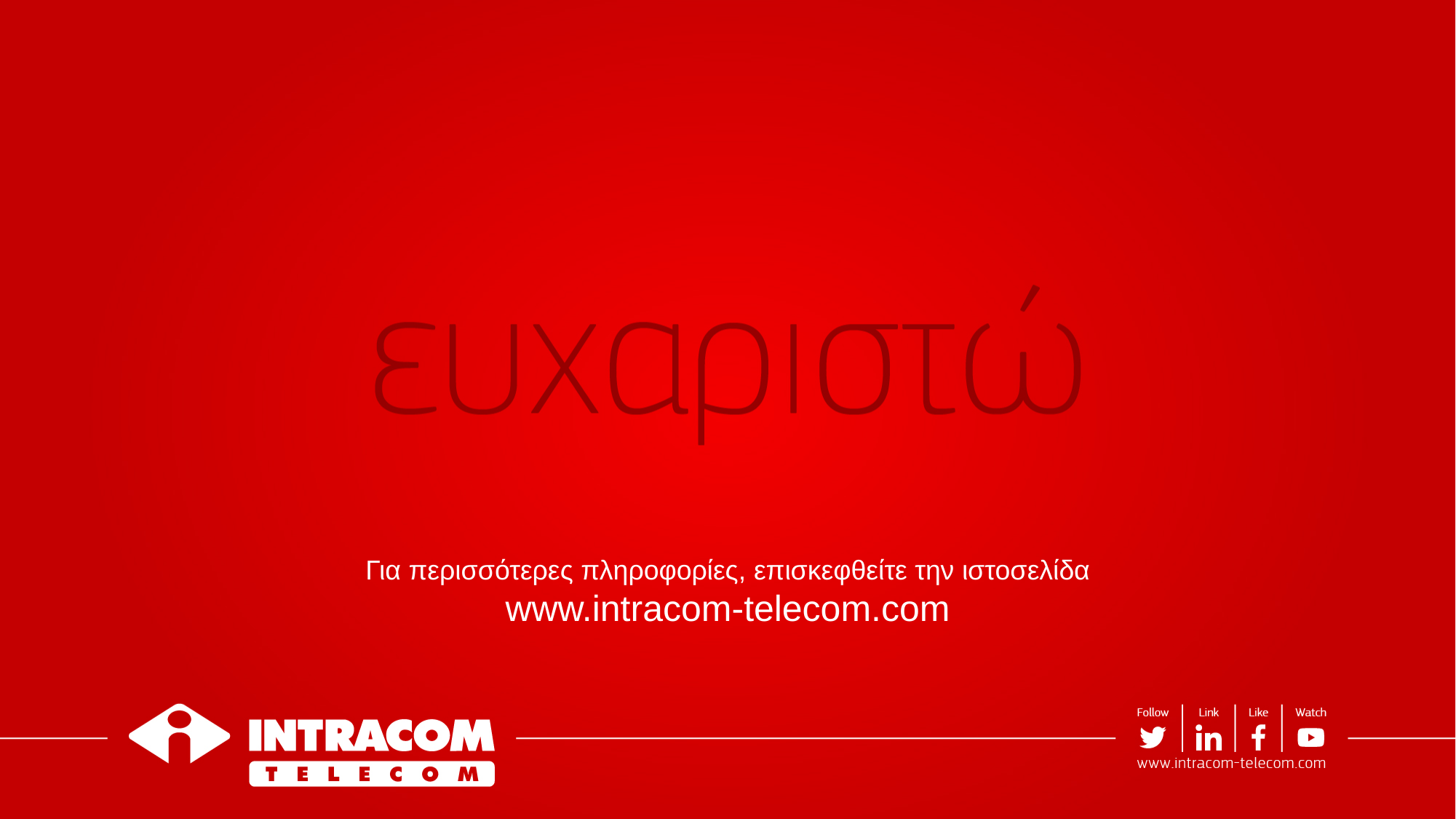

Για περισσότερες πληροφορίες, επισκεφθείτε την ιστοσελίδα
www.intracom-telecom.com